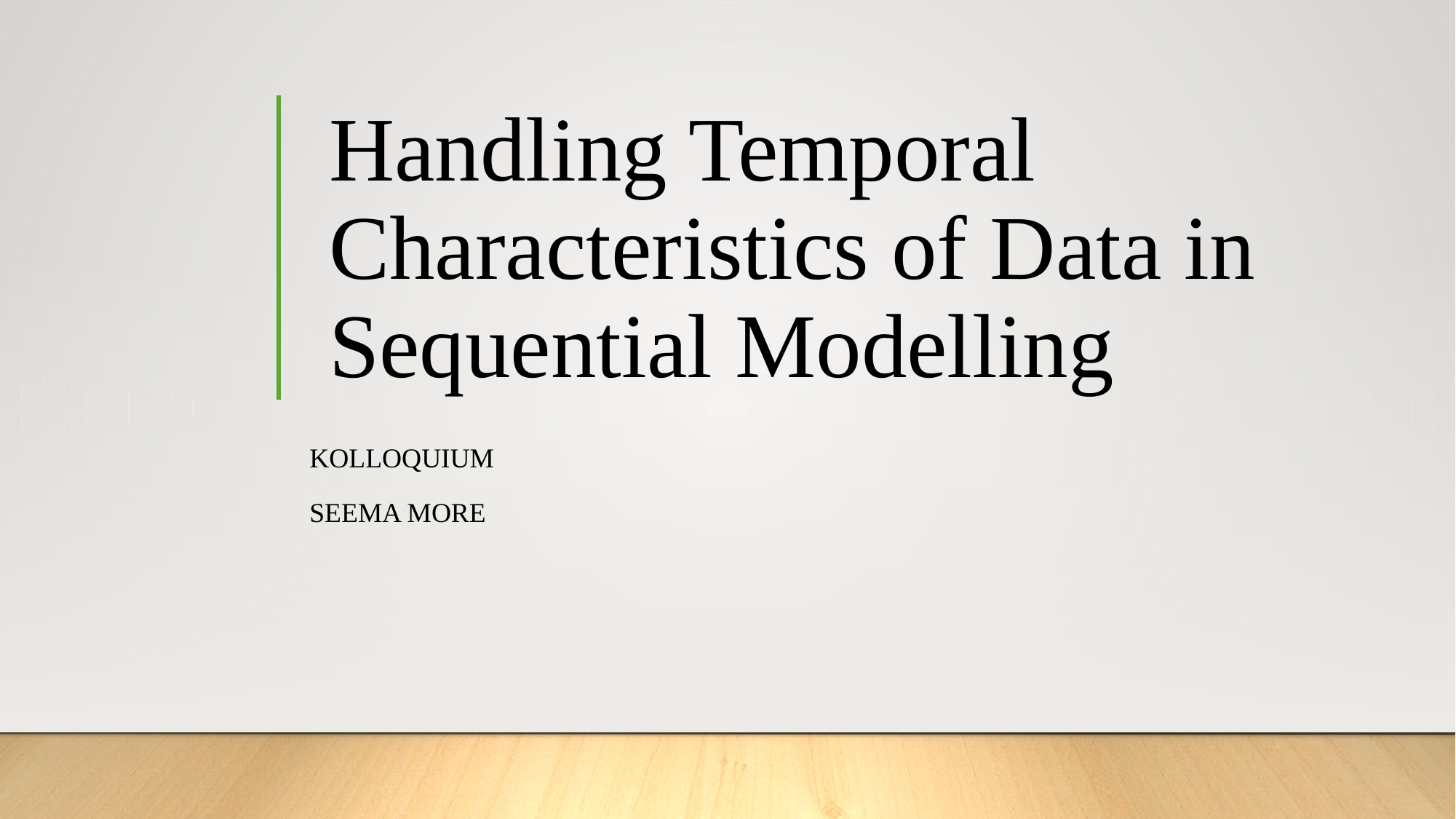

# Handling Temporal Characteristics of Data in Sequential Modelling
Kolloquium
Seema More